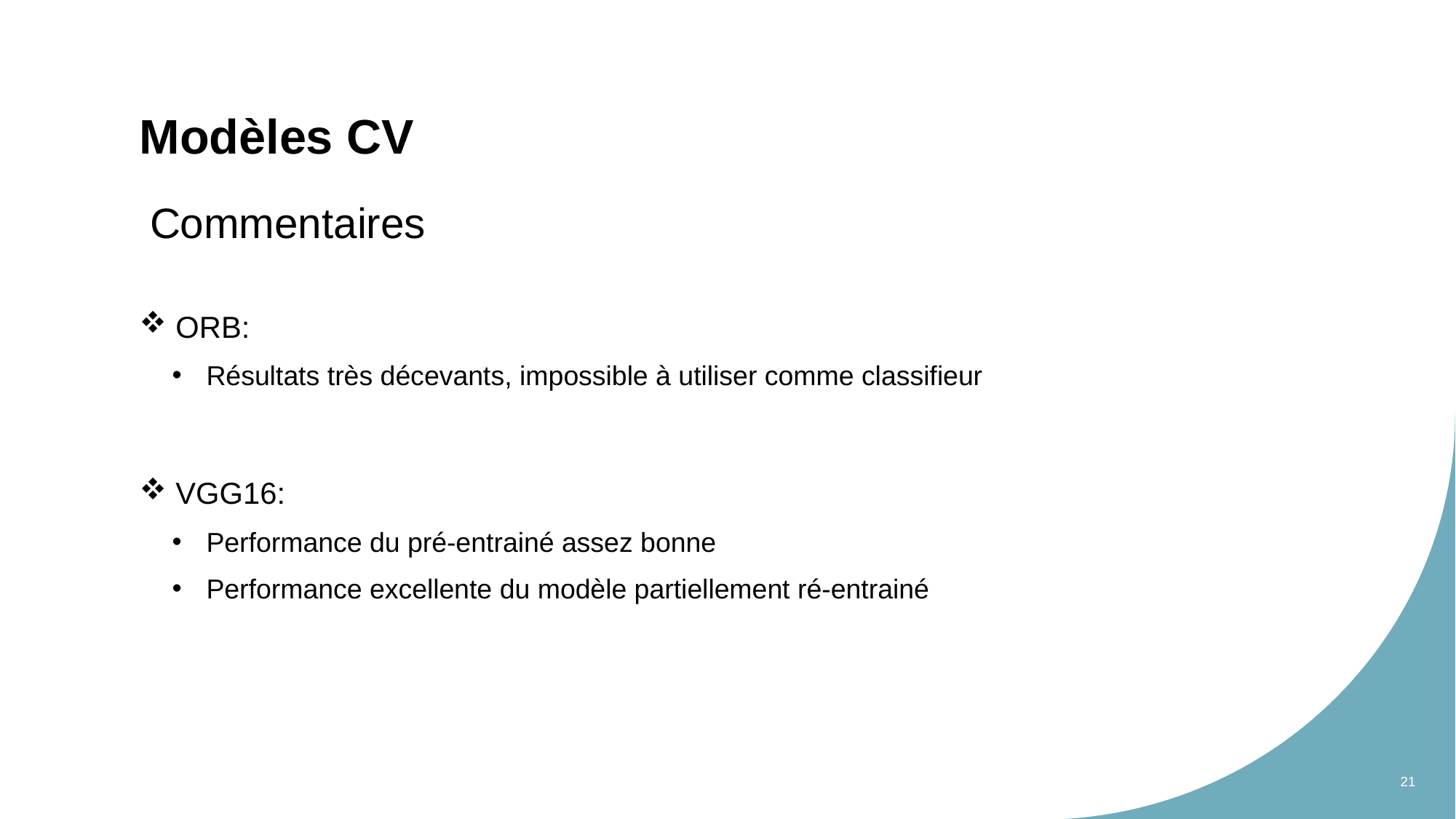

# Modèles CV
Commentaires
 ORB:
Résultats très décevants, impossible à utiliser comme classifieur

 VGG16:
Performance du pré-entrainé assez bonne
Performance excellente du modèle partiellement ré-entrainé

21